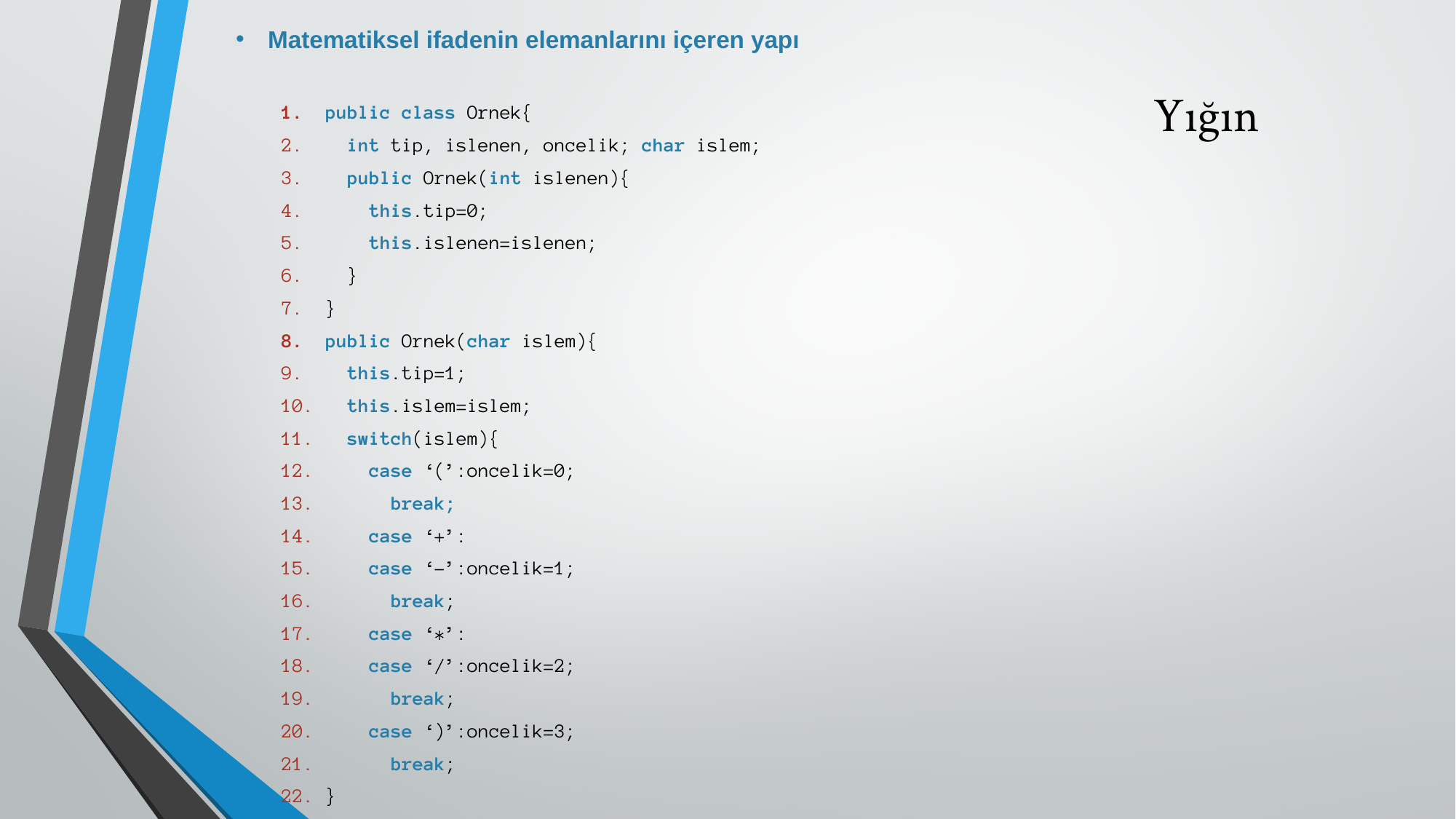

Matematiksel ifadenin elemanlarını içeren yapı

public class Ornek{
  int tip, islenen, oncelik; char islem;
  public Ornek(int islenen){
    this.tip=0;
    this.islenen=islenen;
  }
}
public Ornek(char islem){
  this.tip=1;
  this.islem=islem;
  switch(islem){
    case ‘(’:oncelik=0;
      break;
    case ‘+’:
    case ‘-’:oncelik=1;
      break;
    case ‘*’:
    case ‘/’:oncelik=2;
      break;
    case ‘)’:oncelik=3;
      break;
}

# Yığın